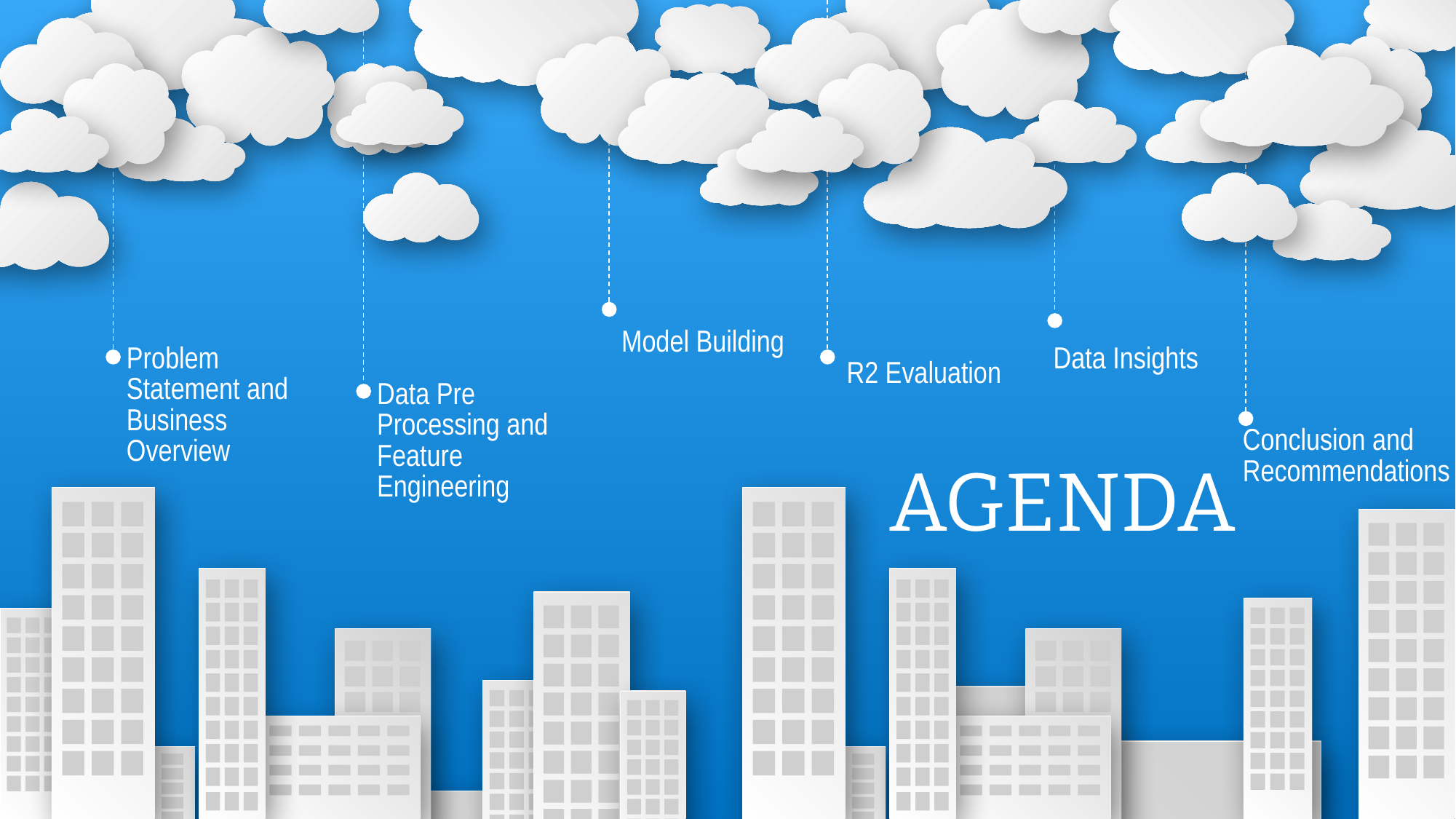

Slide 1

Model Building
Problem Statement and Business Overview
Data Insights
# V
R2 Evaluation
Data Pre Processing and Feature Engineering
Conclusion and Recommendations
AGENDA

2
1